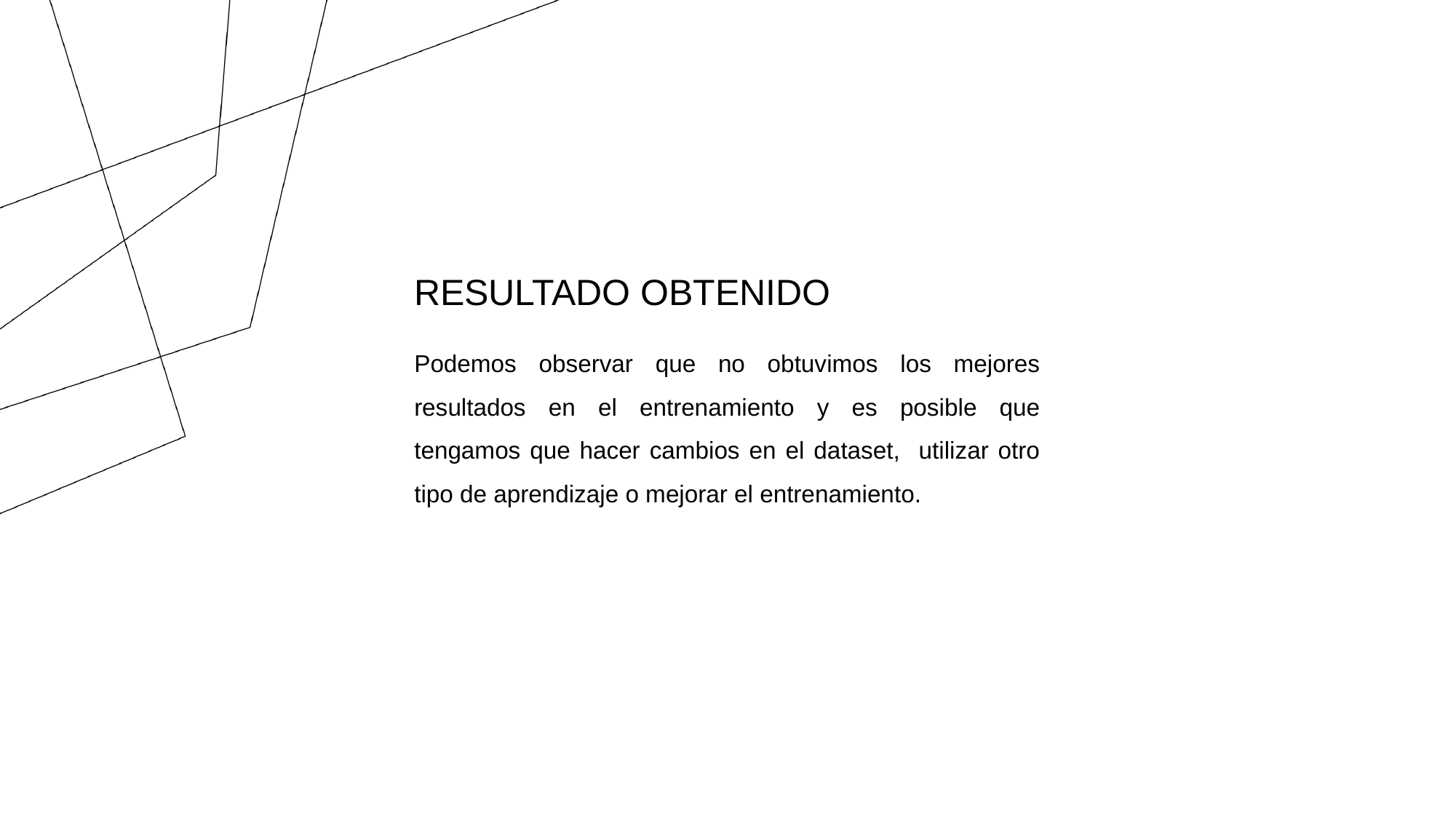

RESULTADO OBTENIDO
Podemos observar que no obtuvimos los mejores resultados en el entrenamiento y es posible que tengamos que hacer cambios en el dataset,  utilizar otro tipo de aprendizaje o mejorar el entrenamiento.